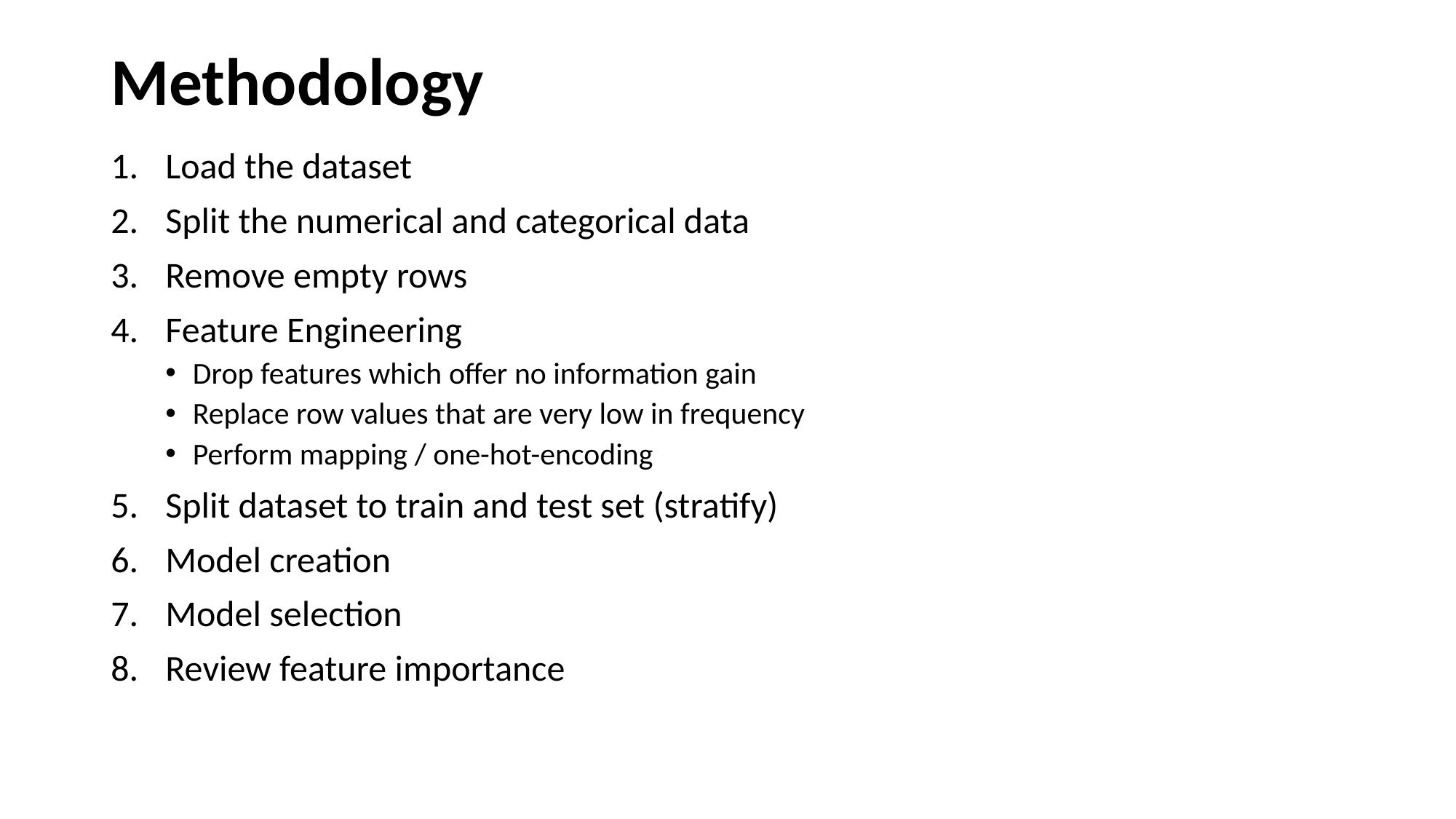

# Methodology
Load the dataset
Split the numerical and categorical data
Remove empty rows
Feature Engineering
Drop features which offer no information gain
Replace row values that are very low in frequency
Perform mapping / one-hot-encoding
Split dataset to train and test set (stratify)
Model creation
Model selection
Review feature importance